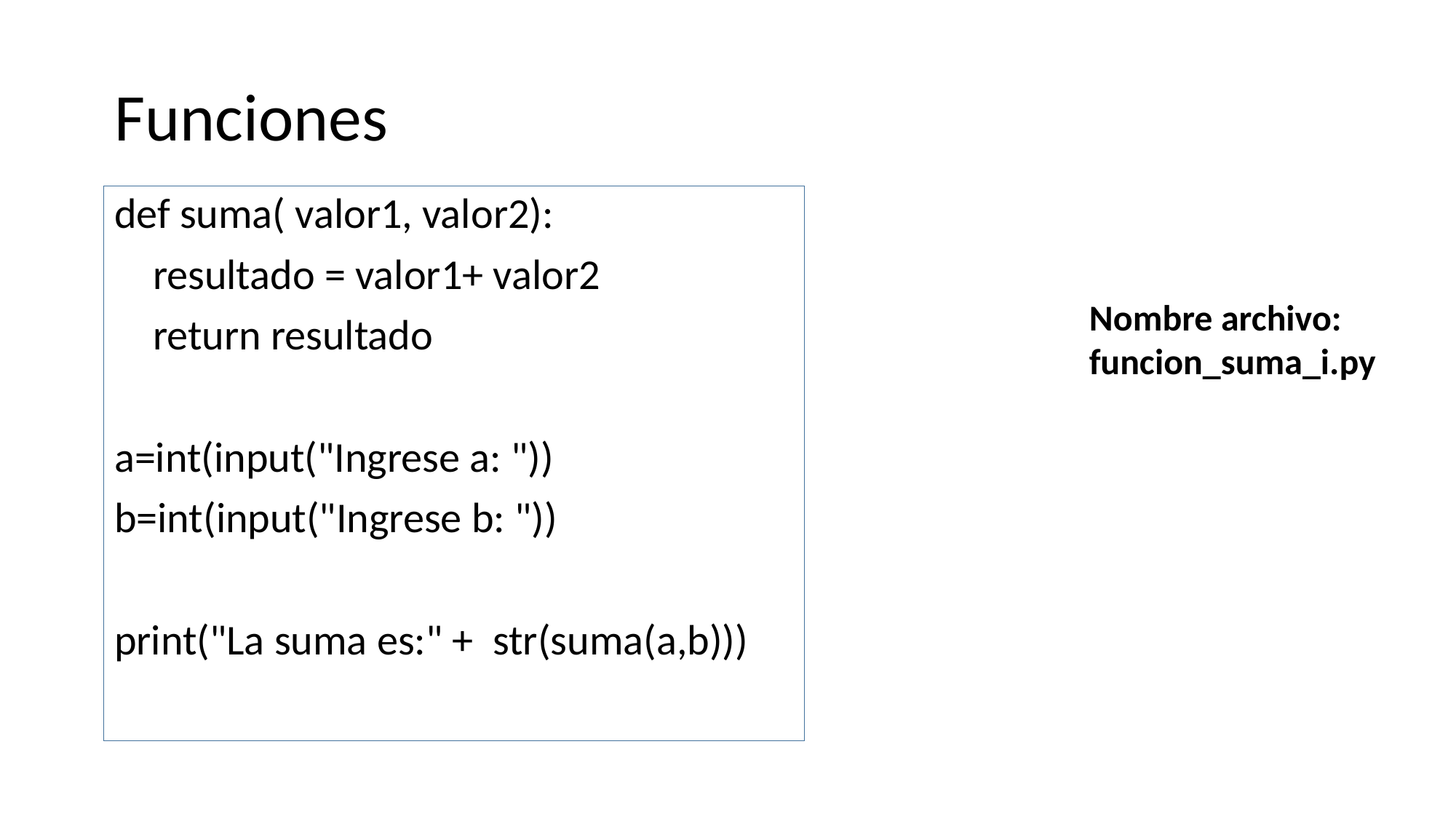

# Funciones
def suma( valor1, valor2):
    resultado = valor1+ valor2
    return resultado

a=int(input("Ingrese a: "))
b=int(input("Ingrese b: "))

print("La suma es:" +  str(suma(a,b)))

Nombre archivo:  funcion_suma_i.py